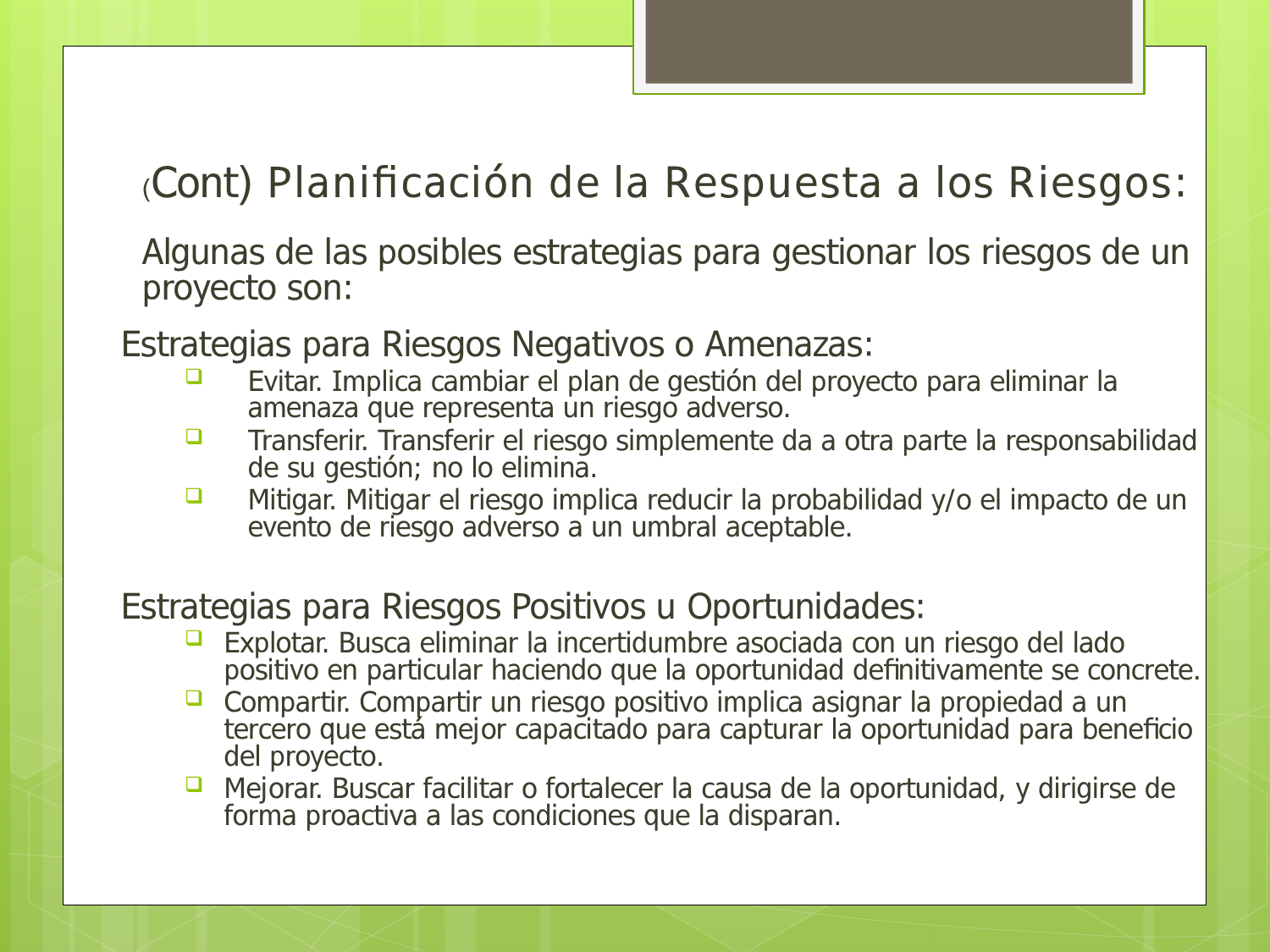

(Cont) Planificación de la Respuesta a los Riesgos:

	Algunas de las posibles estrategias para gestionar los riesgos de un proyecto son:

Estrategias para Riesgos Negativos o Amenazas:
Evitar. Implica cambiar el plan de gestión del proyecto para eliminar la amenaza que representa un riesgo adverso.
Transferir. Transferir el riesgo simplemente da a otra parte la responsabilidad de su gestión; no lo elimina.
Mitigar. Mitigar el riesgo implica reducir la probabilidad y/o el impacto de un evento de riesgo adverso a un umbral aceptable.

Estrategias para Riesgos Positivos u Oportunidades:
Explotar. Busca eliminar la incertidumbre asociada con un riesgo del lado positivo en particular haciendo que la oportunidad definitivamente se concrete.
Compartir. Compartir un riesgo positivo implica asignar la propiedad a un tercero que está mejor capacitado para capturar la oportunidad para beneficio del proyecto.
Mejorar. Buscar facilitar o fortalecer la causa de la oportunidad, y dirigirse de forma proactiva a las condiciones que la disparan.